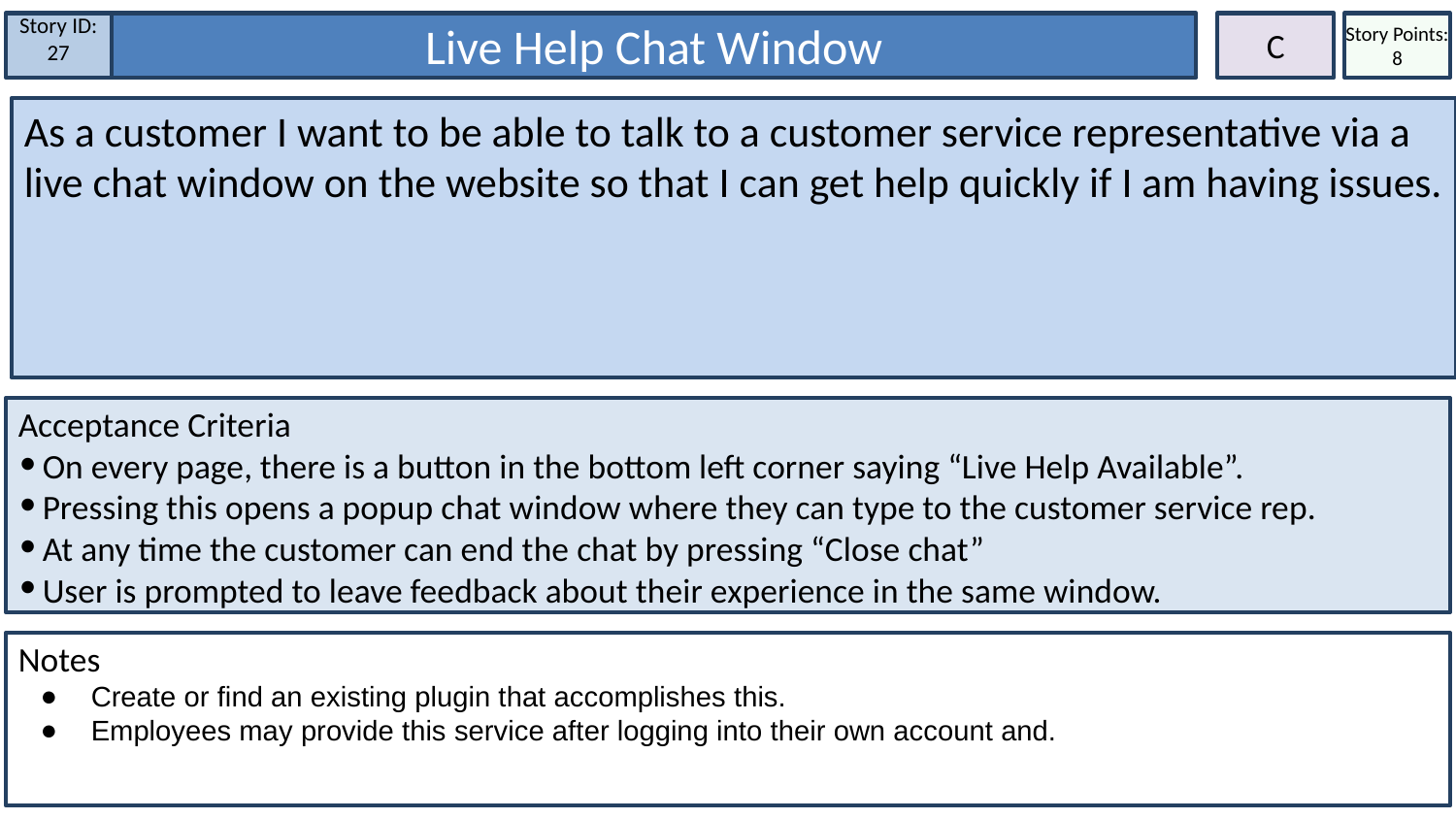

Story ID:
 27

Live Help Chat Window
C
Story Points: 8
As a customer I want to be able to talk to a customer service representative via a live chat window on the website so that I can get help quickly if I am having issues.

Acceptance Criteria
On every page, there is a button in the bottom left corner saying “Live Help Available”.
Pressing this opens a popup chat window where they can type to the customer service rep.
At any time the customer can end the chat by pressing “Close chat”
User is prompted to leave feedback about their experience in the same window.

Notes
Create or find an existing plugin that accomplishes this.
Employees may provide this service after logging into their own account and.